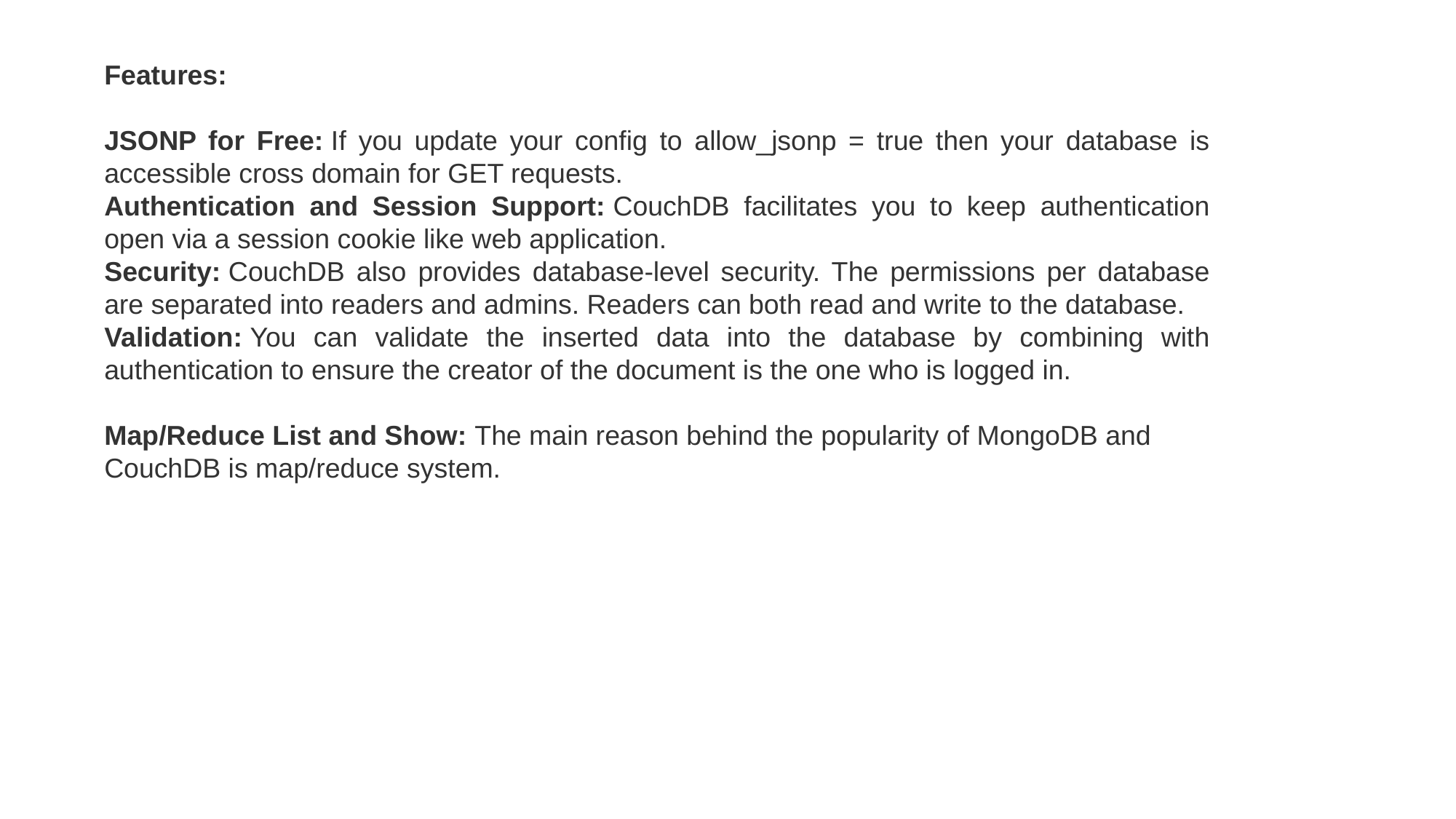

Features:

JSONP for Free: If you update your config to allow_jsonp = true then your database is accessible cross domain for GET requests.
Authentication and Session Support: CouchDB facilitates you to keep authentication open via a session cookie like web application.
Security: CouchDB also provides database-level security. The permissions per database are separated into readers and admins. Readers can both read and write to the database.
Validation: You can validate the inserted data into the database by combining with authentication to ensure the creator of the document is the one who is logged in.

Map/Reduce List and Show: The main reason behind the popularity of MongoDB and CouchDB is map/reduce system.